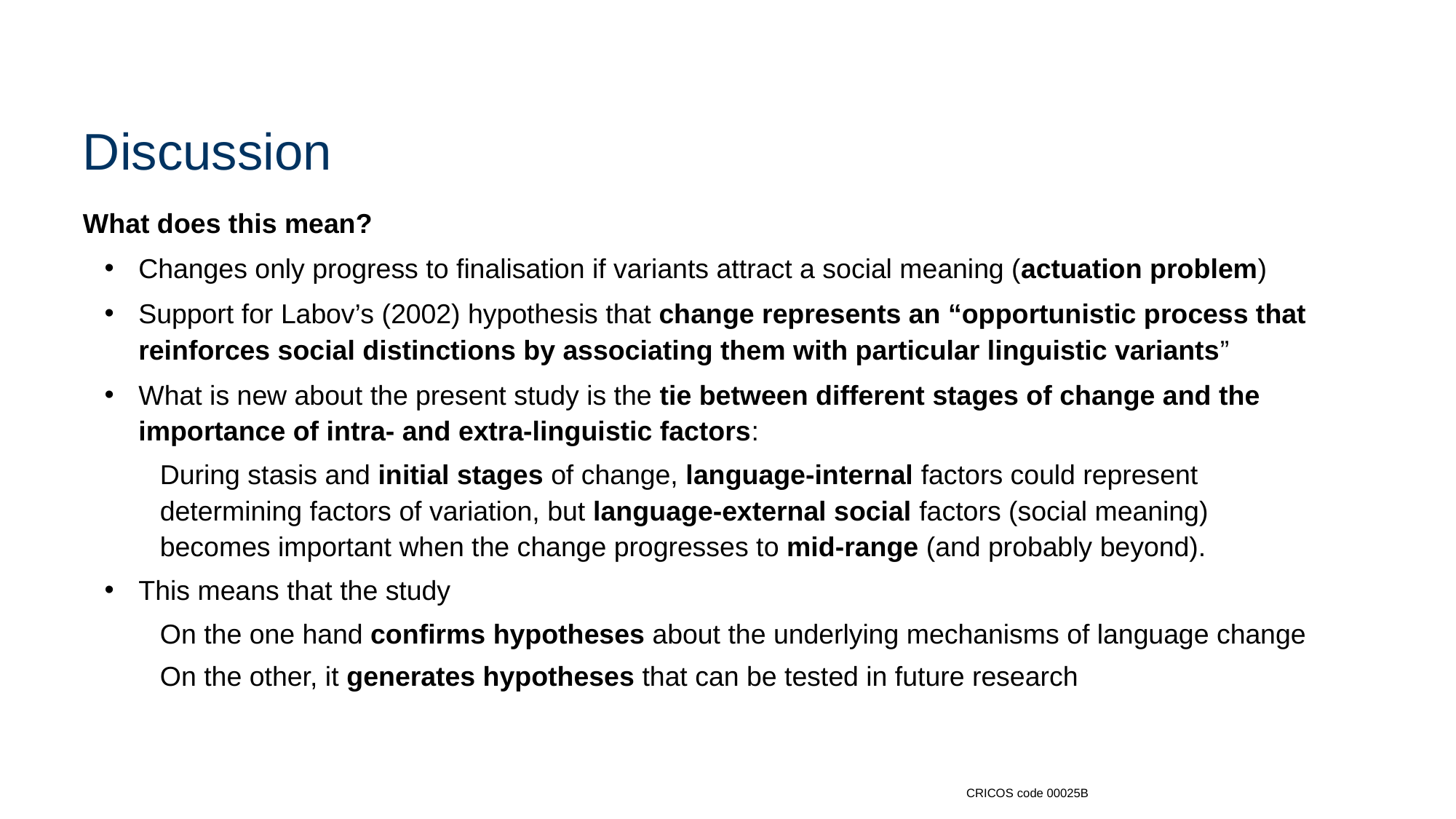

# Discussion
What does this mean?
Changes only progress to finalisation if variants attract a social meaning (actuation problem)
Support for Labov’s (2002) hypothesis that change represents an “opportunistic process that reinforces social distinctions by associating them with particular linguistic variants”
What is new about the present study is the tie between different stages of change and the importance of intra- and extra-linguistic factors:
During stasis and initial stages of change, language-internal factors could represent determining factors of variation, but language-external social factors (social meaning) becomes important when the change progresses to mid-range (and probably beyond).
This means that the study
On the one hand confirms hypotheses about the underlying mechanisms of language change
On the other, it generates hypotheses that can be tested in future research